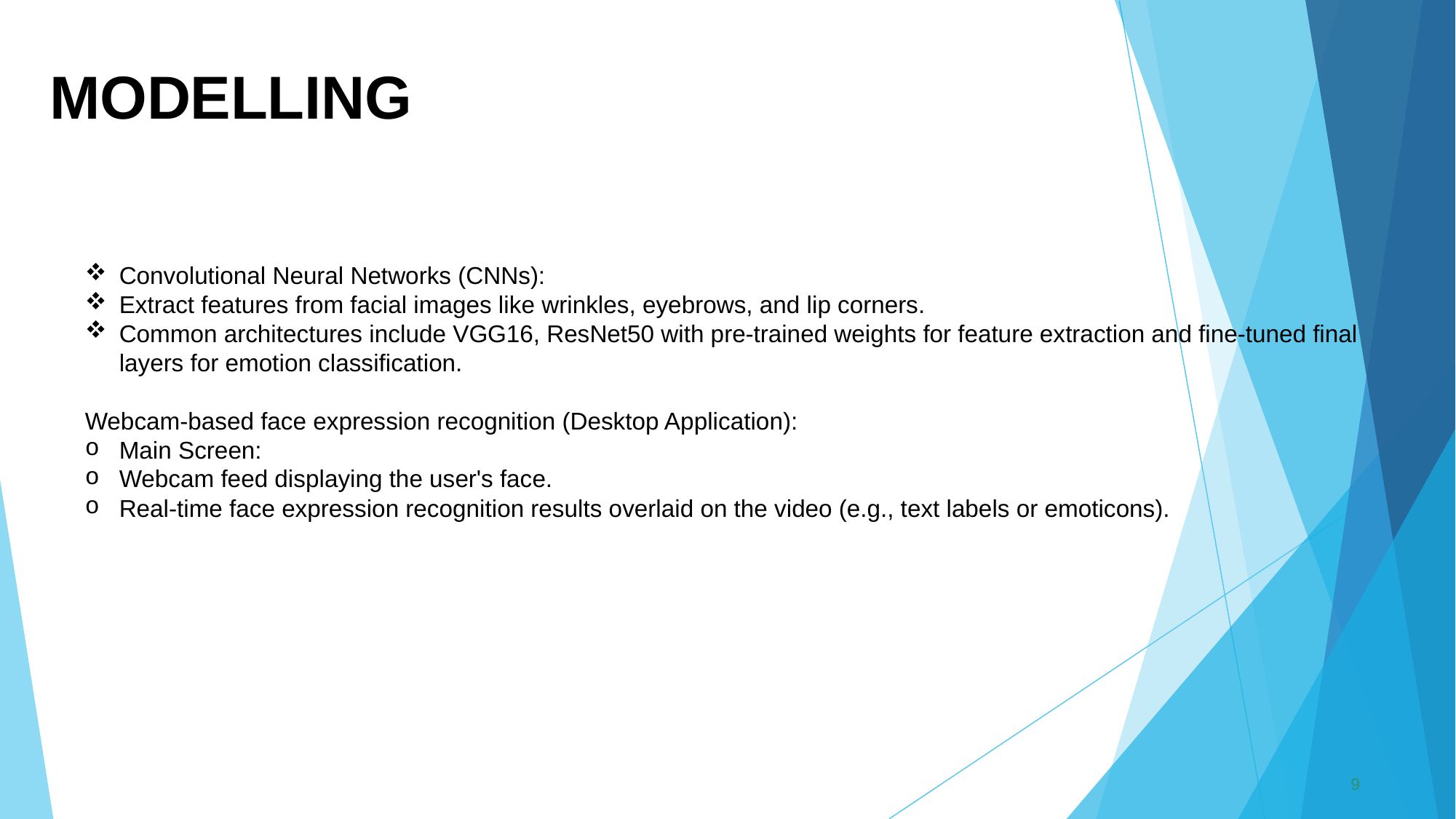

MODELLING
Convolutional Neural Networks (CNNs):
Extract features from facial images like wrinkles, eyebrows, and lip corners.
Common architectures include VGG16, ResNet50 with pre-trained weights for feature extraction and fine-tuned final layers for emotion classification.

Webcam-based face expression recognition (Desktop Application):
Main Screen:
Webcam feed displaying the user's face.
Real-time face expression recognition results overlaid on the video (e.g., text labels or emoticons).
9